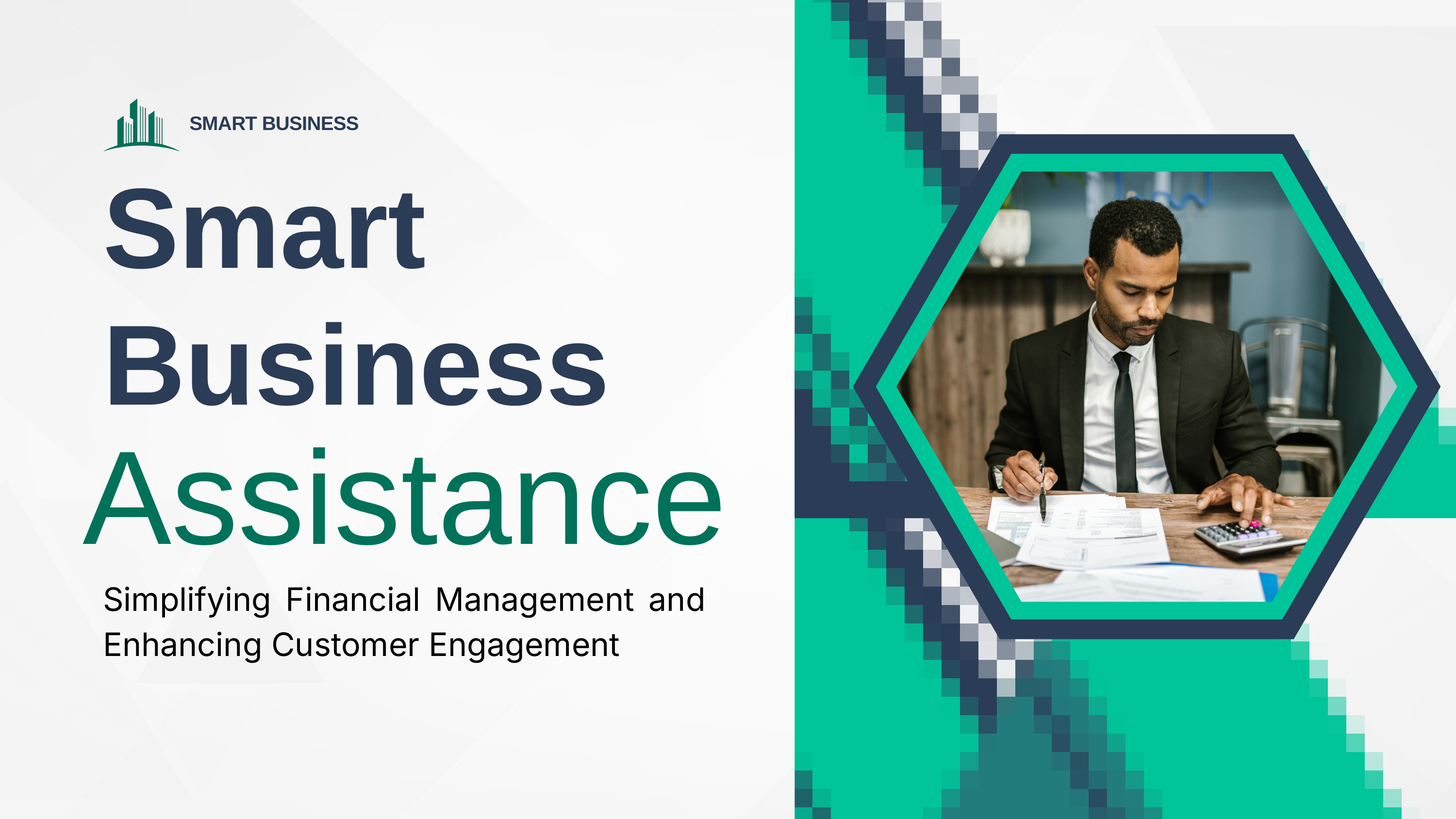

SMART BUSINESS

Smart Business

Assistance
Simplifying Financial Management and Enhancing Customer Engagement